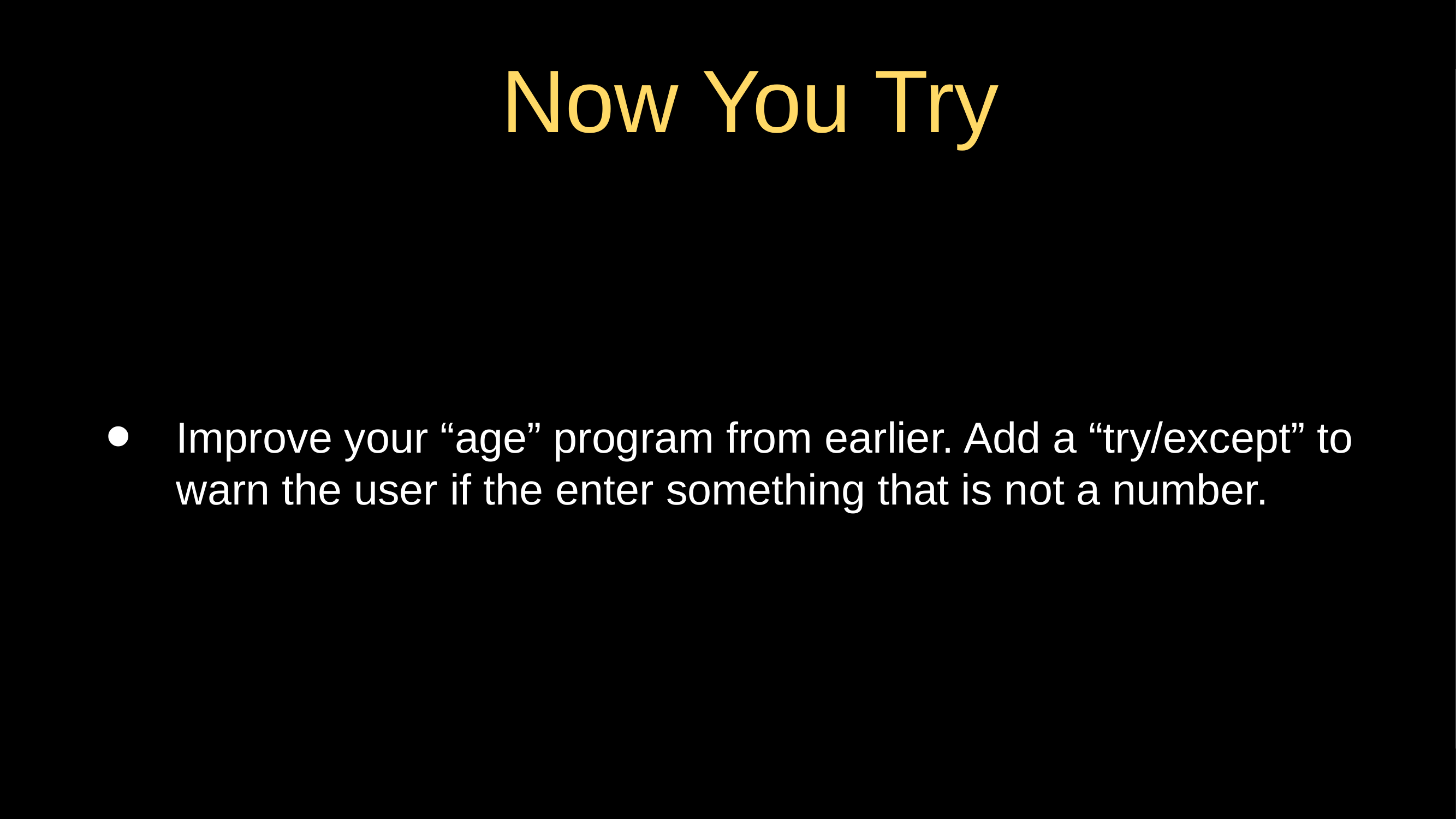

# Now You Try
Improve your “age” program from earlier. Add a “try/except” to warn the user if the enter something that is not a number.